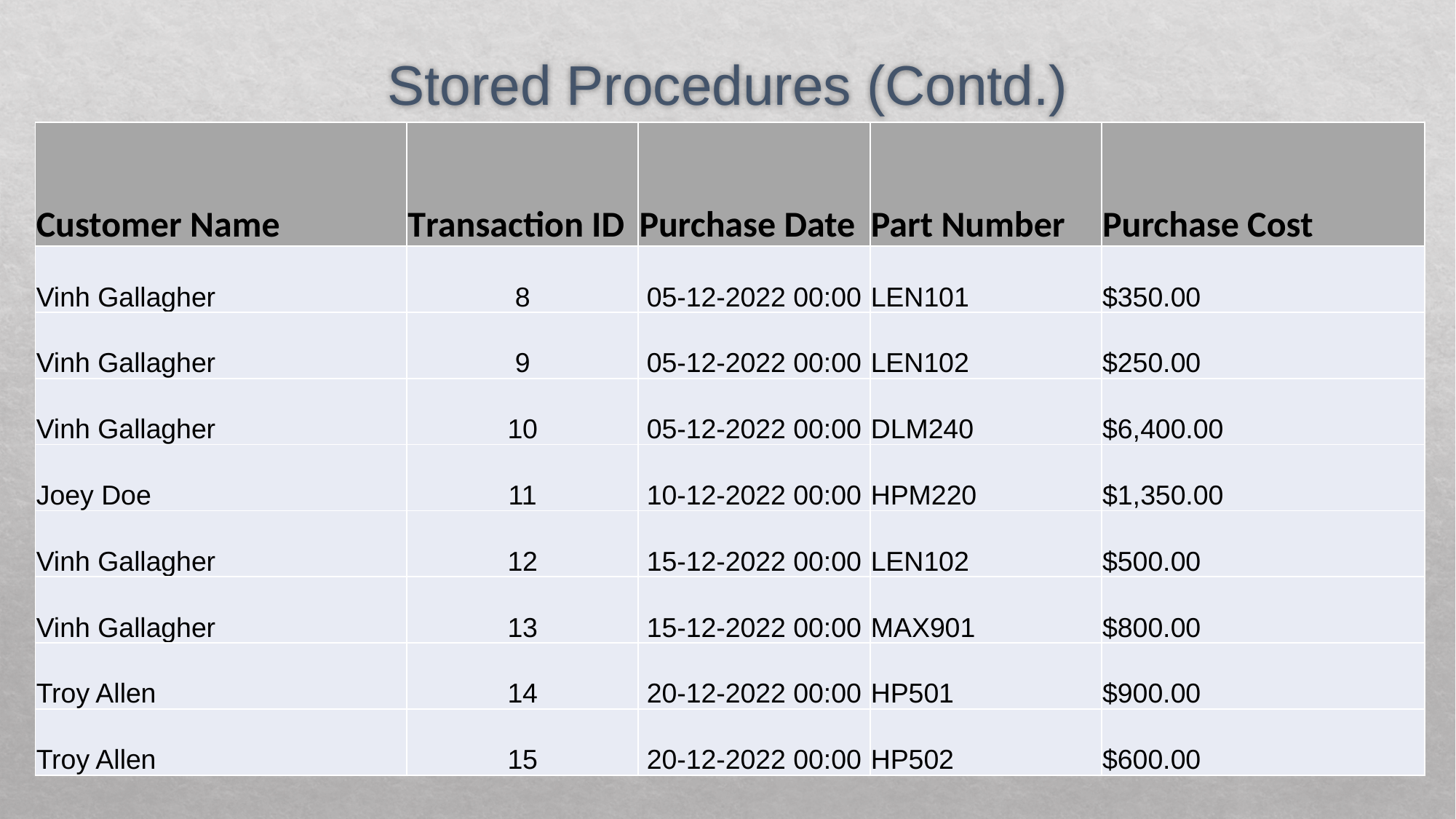

# Stored Procedures (Contd.)
| Customer Name | Transaction ID | Purchase Date | Part Number | Purchase Cost |
| --- | --- | --- | --- | --- |
| Vinh Gallagher | 8 | 05-12-2022 00:00 | LEN101 | $350.00 |
| Vinh Gallagher | 9 | 05-12-2022 00:00 | LEN102 | $250.00 |
| Vinh Gallagher | 10 | 05-12-2022 00:00 | DLM240 | $6,400.00 |
| Joey Doe | 11 | 10-12-2022 00:00 | HPM220 | $1,350.00 |
| Vinh Gallagher | 12 | 15-12-2022 00:00 | LEN102 | $500.00 |
| Vinh Gallagher | 13 | 15-12-2022 00:00 | MAX901 | $800.00 |
| Troy Allen | 14 | 20-12-2022 00:00 | HP501 | $900.00 |
| Troy Allen | 15 | 20-12-2022 00:00 | HP502 | $600.00 |